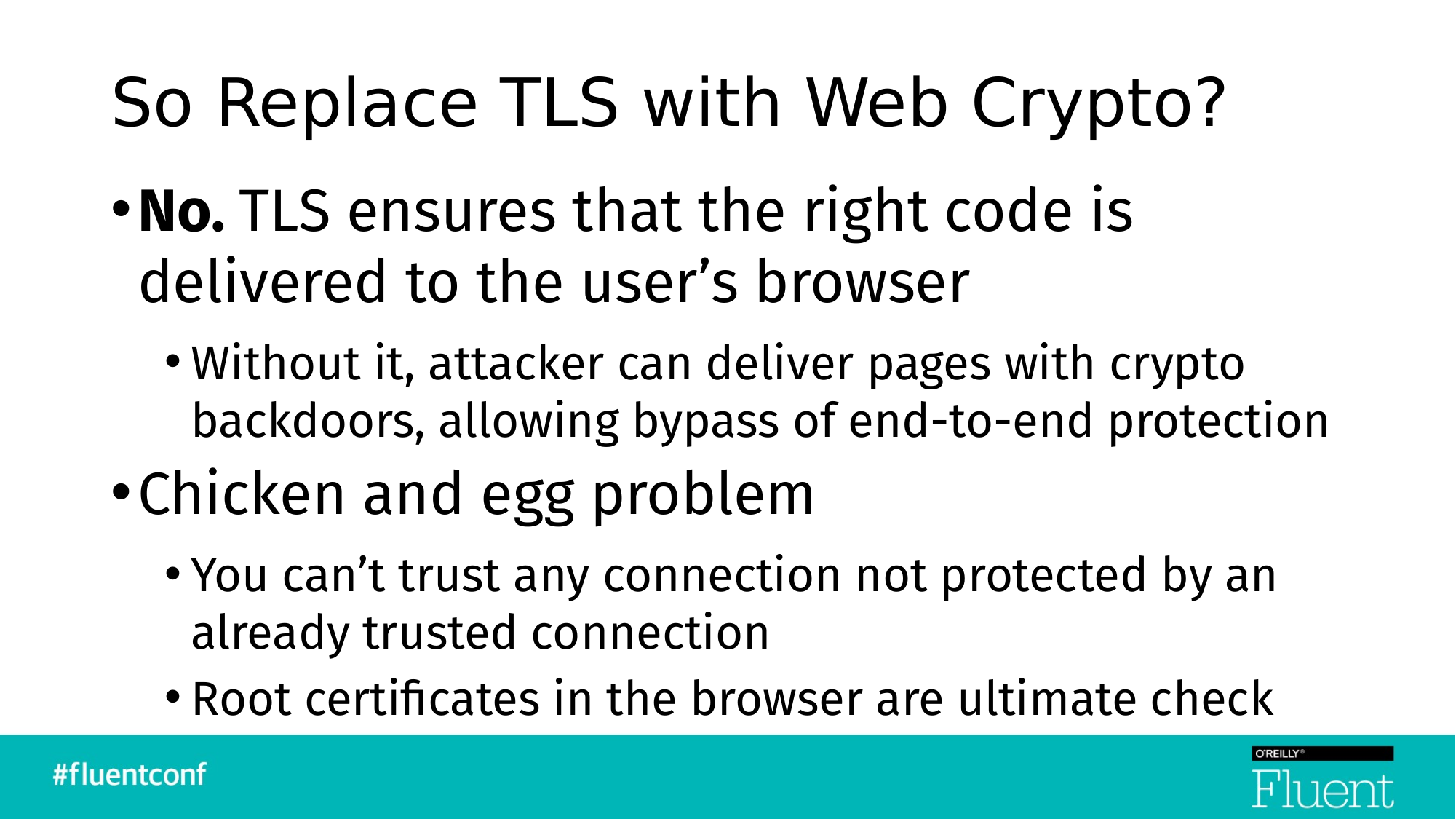

# So Replace TLS with Web Crypto?
No. TLS ensures that the right code is delivered to the user’s browser
Without it, attacker can deliver pages with crypto backdoors, allowing bypass of end-to-end protection
Chicken and egg problem
You can’t trust any connection not protected by an already trusted connection
Root certificates in the browser are ultimate check